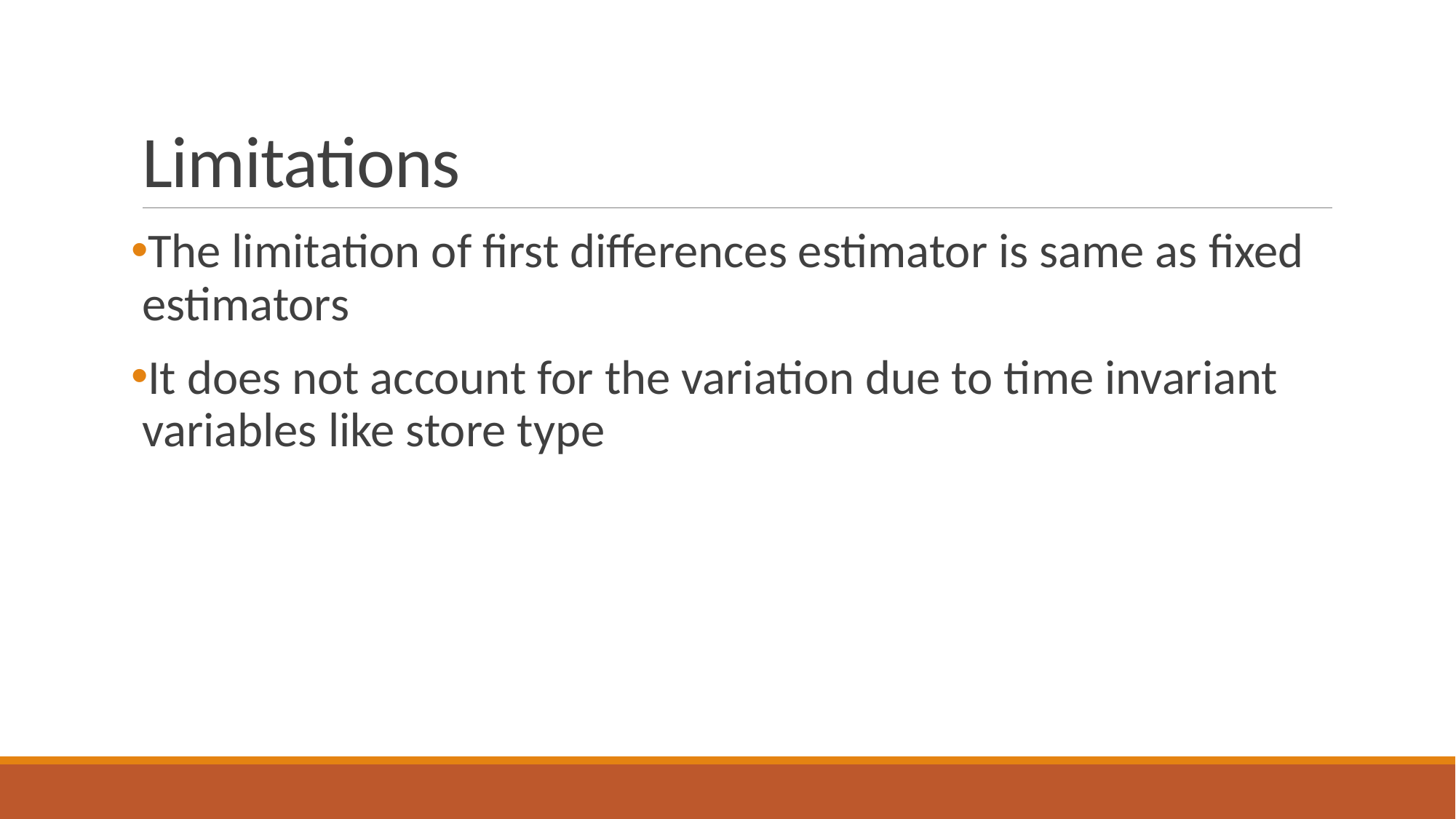

# Limitations
The limitation of first differences estimator is same as fixed estimators
It does not account for the variation due to time invariant variables like store type